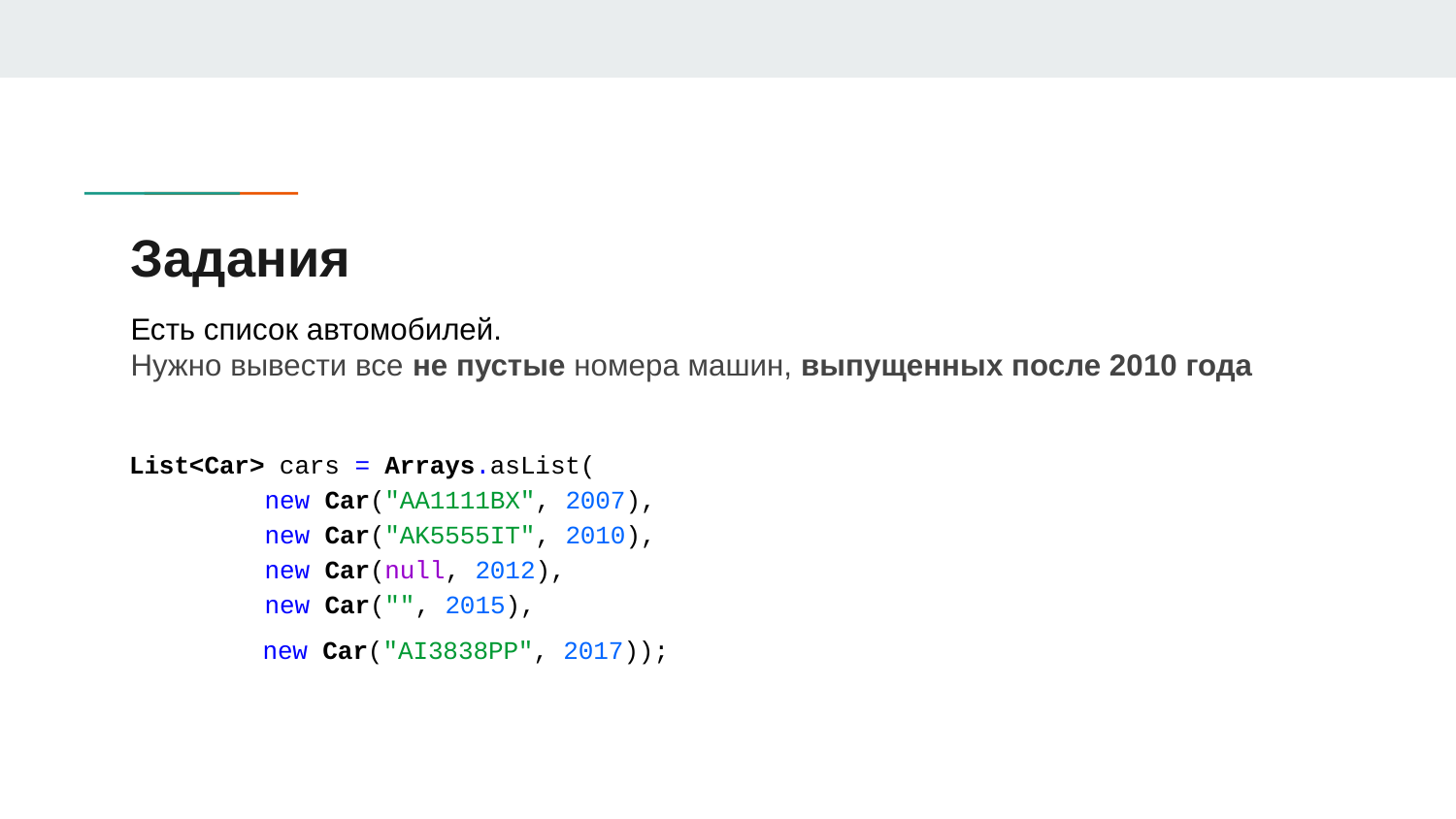

# Задания
Есть список автомобилей.
Нужно вывести все не пустые номера машин, выпущенных после 2010 года
   List<Car> cars = Arrays.asList(
            new Car("AA1111BX", 2007),
            new Car("AK5555IT", 2010),
            new Car(null, 2012),
            new Car("", 2015),
            new Car("AI3838PP", 2017));